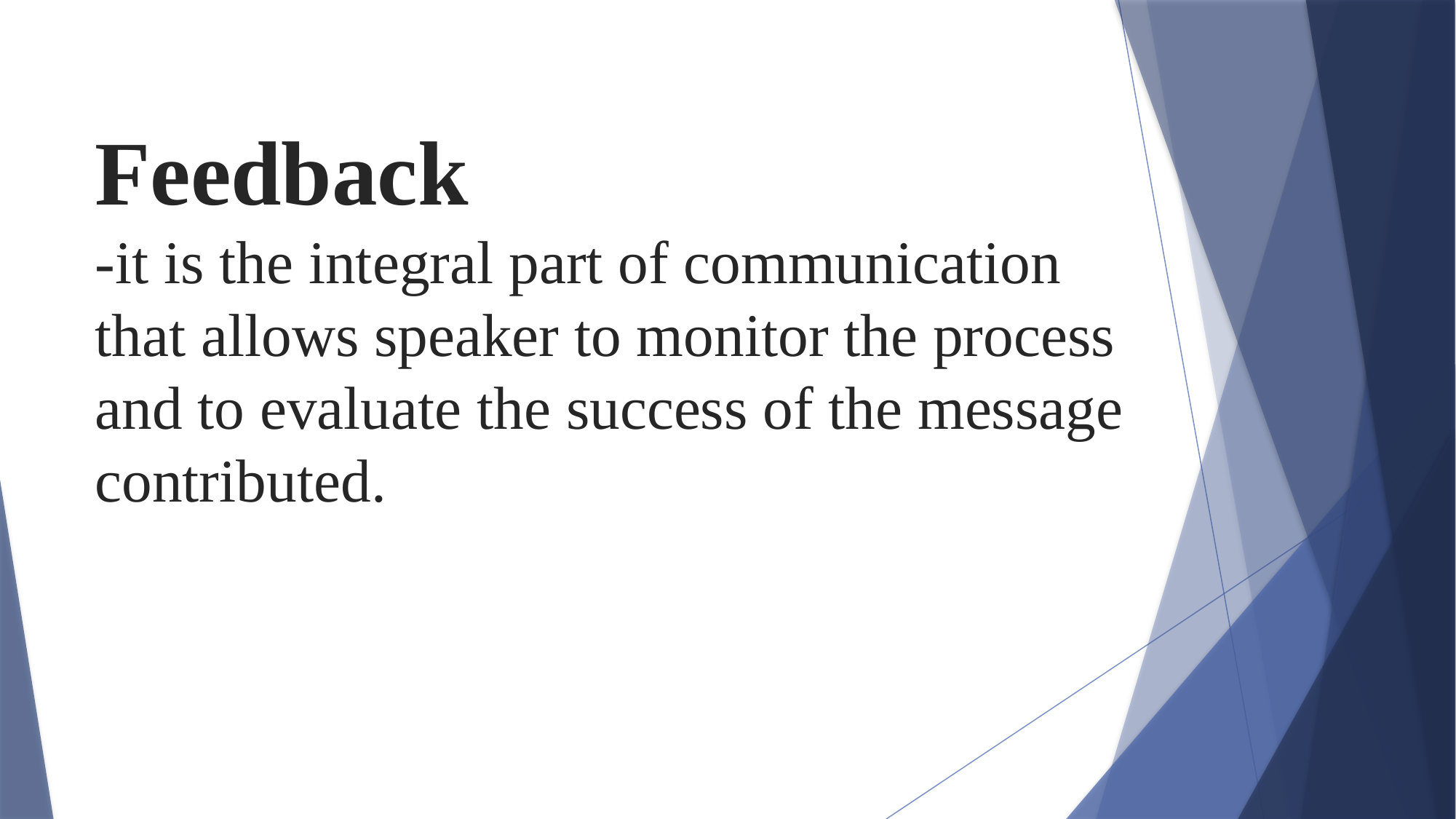

# Feedback -it is the integral part of communication that allows speaker to monitor the process and to evaluate the success of the message contributed.